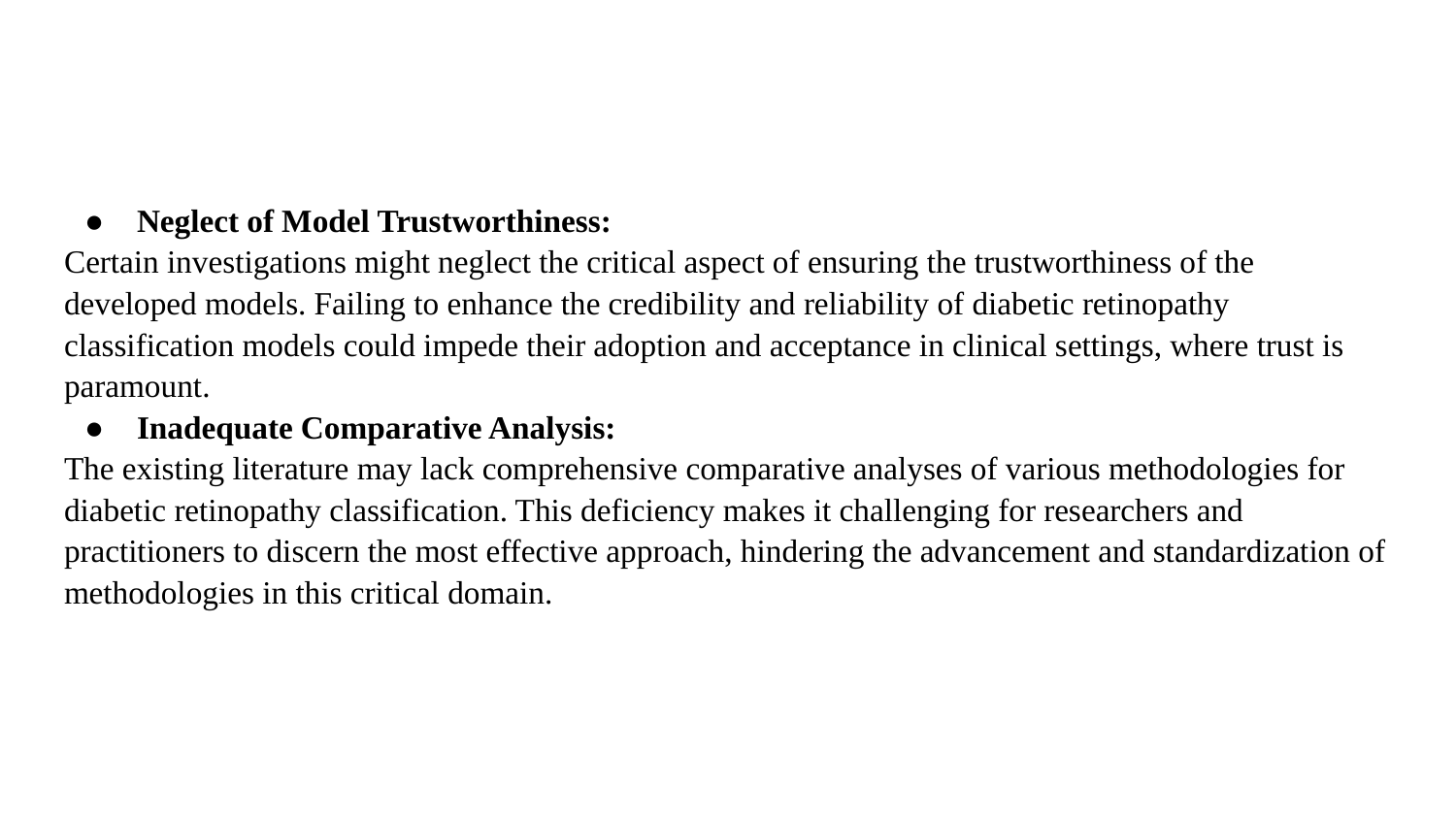

#
Neglect of Model Trustworthiness:
Certain investigations might neglect the critical aspect of ensuring the trustworthiness of the developed models. Failing to enhance the credibility and reliability of diabetic retinopathy classification models could impede their adoption and acceptance in clinical settings, where trust is paramount.
Inadequate Comparative Analysis:
The existing literature may lack comprehensive comparative analyses of various methodologies for diabetic retinopathy classification. This deficiency makes it challenging for researchers and practitioners to discern the most effective approach, hindering the advancement and standardization of methodologies in this critical domain.